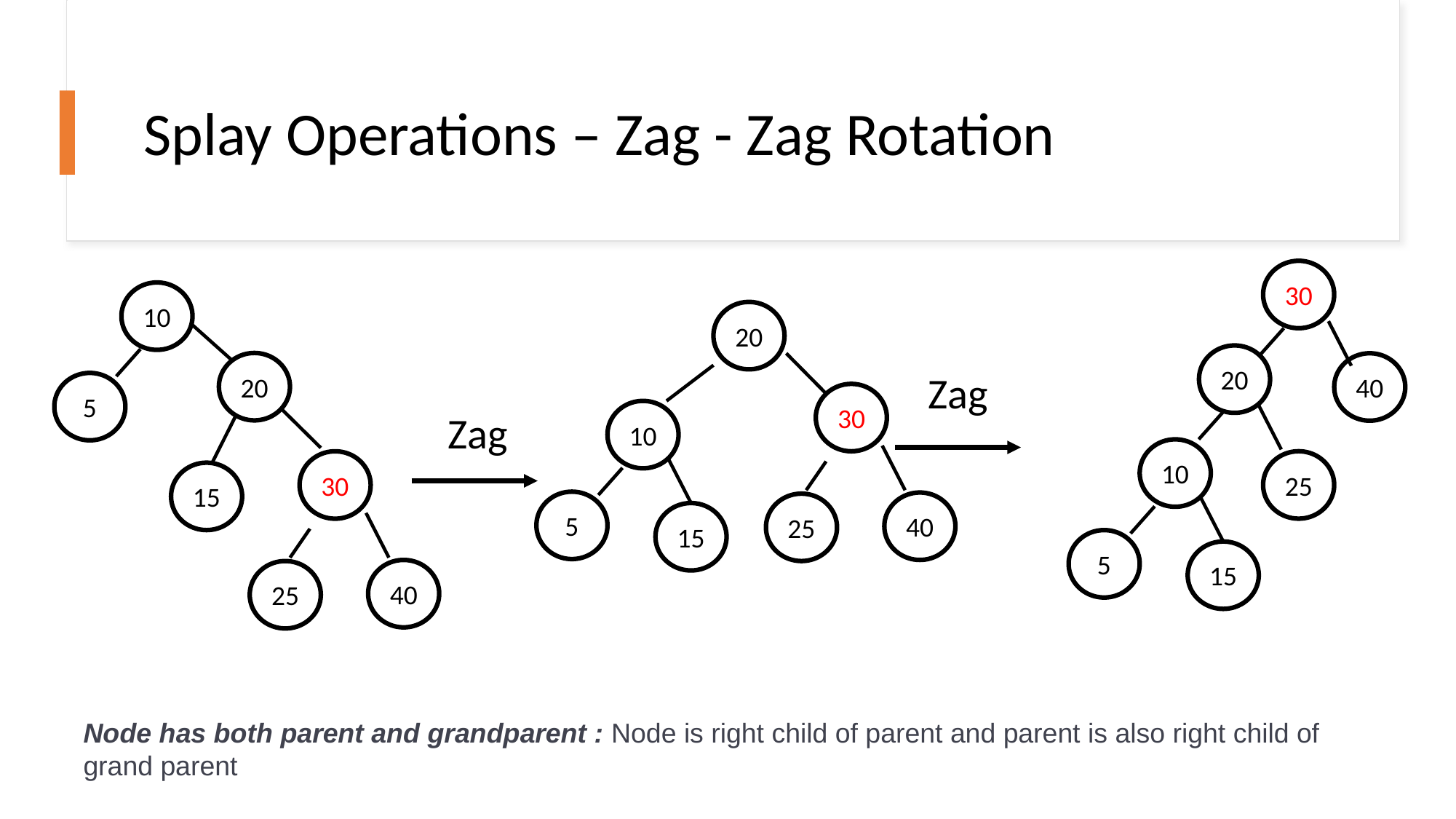

# Splay Operations – Zag - Zag Rotation

30
10
20
20
20
40
Zag
5
30
Zag
10
10
25
30
15
5
40
25
15
5
15
40
25
Node has both parent and grandparent : Node is right child of parent and parent is also right child of grand parent